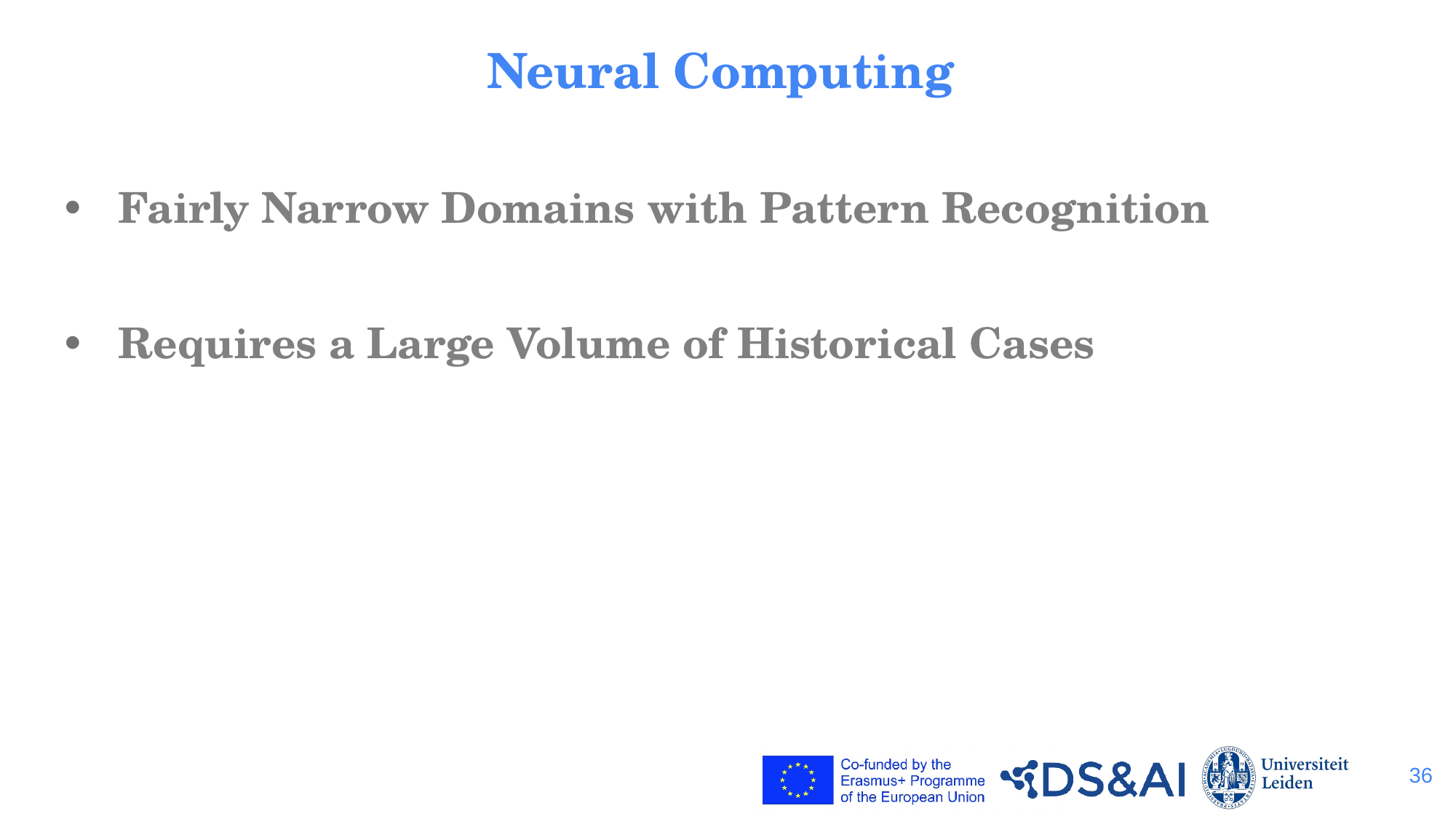

# Neural Computing
Fairly Narrow Domains with Pattern Recognition

Requires a Large Volume of Historical Cases
36